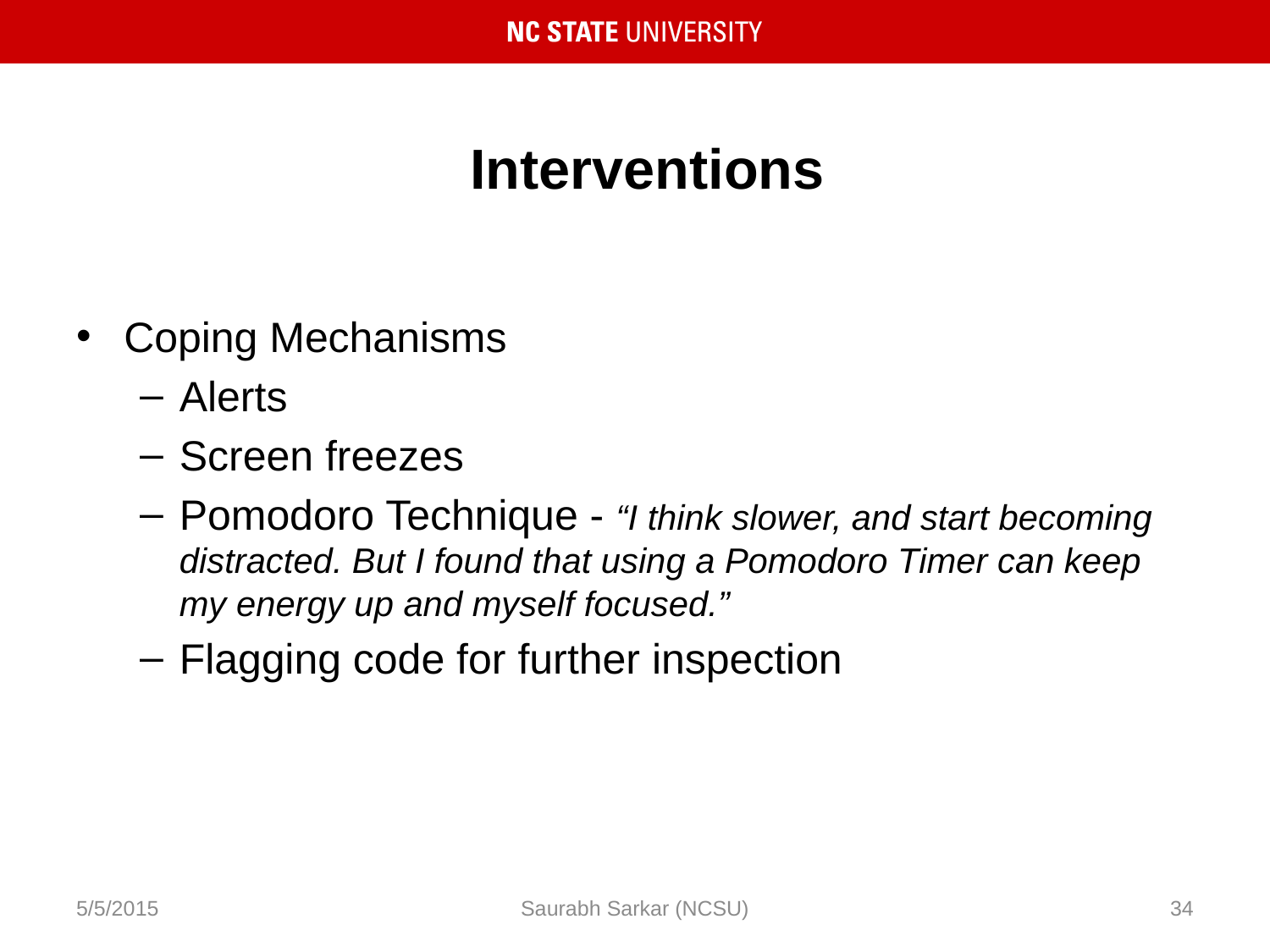

# Interventions
Coping Mechanisms
Alerts
Screen freezes
Pomodoro Technique - “I think slower, and start becoming distracted. But I found that using a Pomodoro Timer can keep my energy up and myself focused.”
Flagging code for further inspection

5/5/2015
Saurabh Sarkar (NCSU)
34